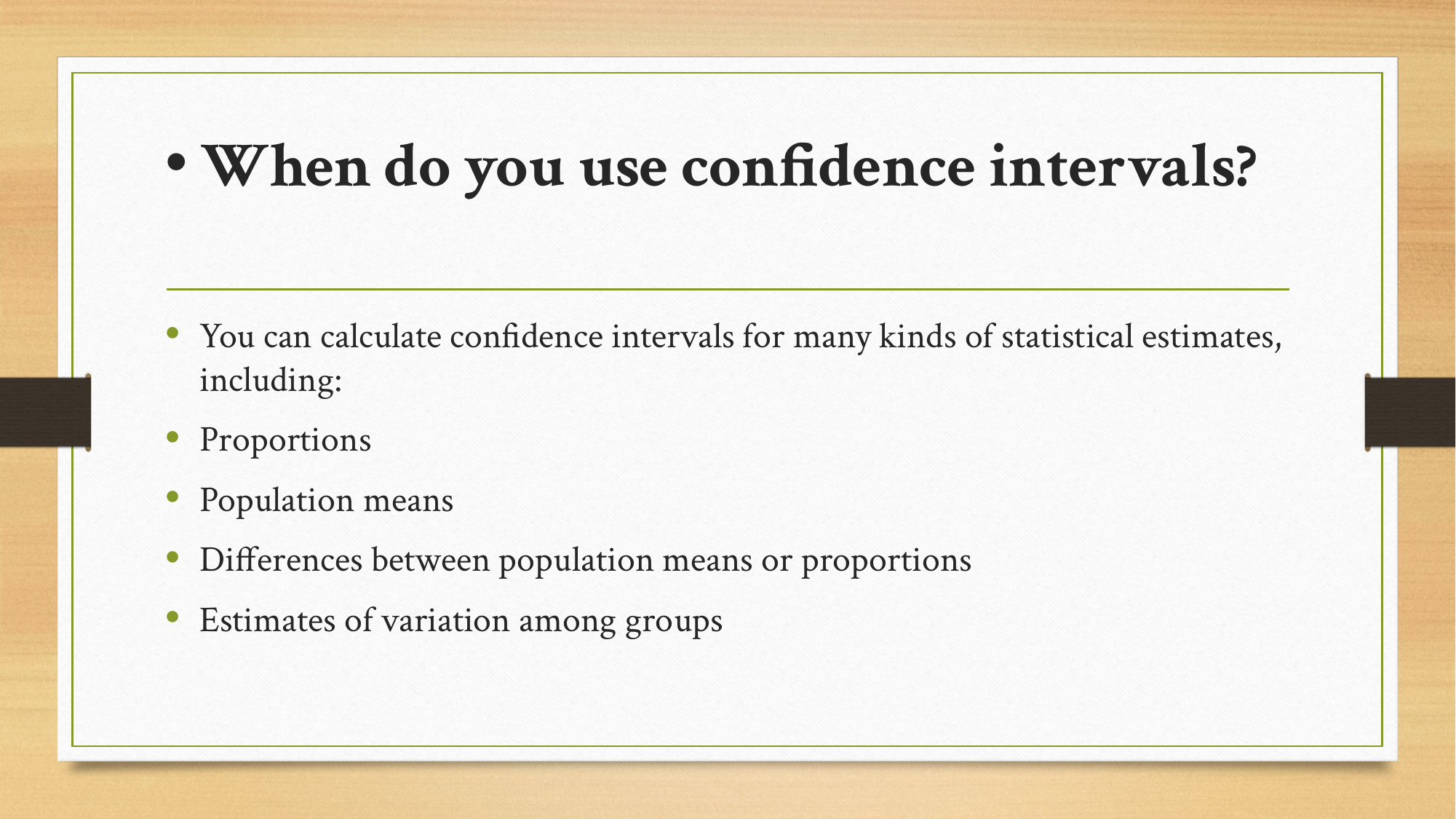

# When do you use confidence intervals?

You can calculate confidence intervals for many kinds of statistical estimates, including:
Proportions
Population means
Differences between population means or proportions
Estimates of variation among groups